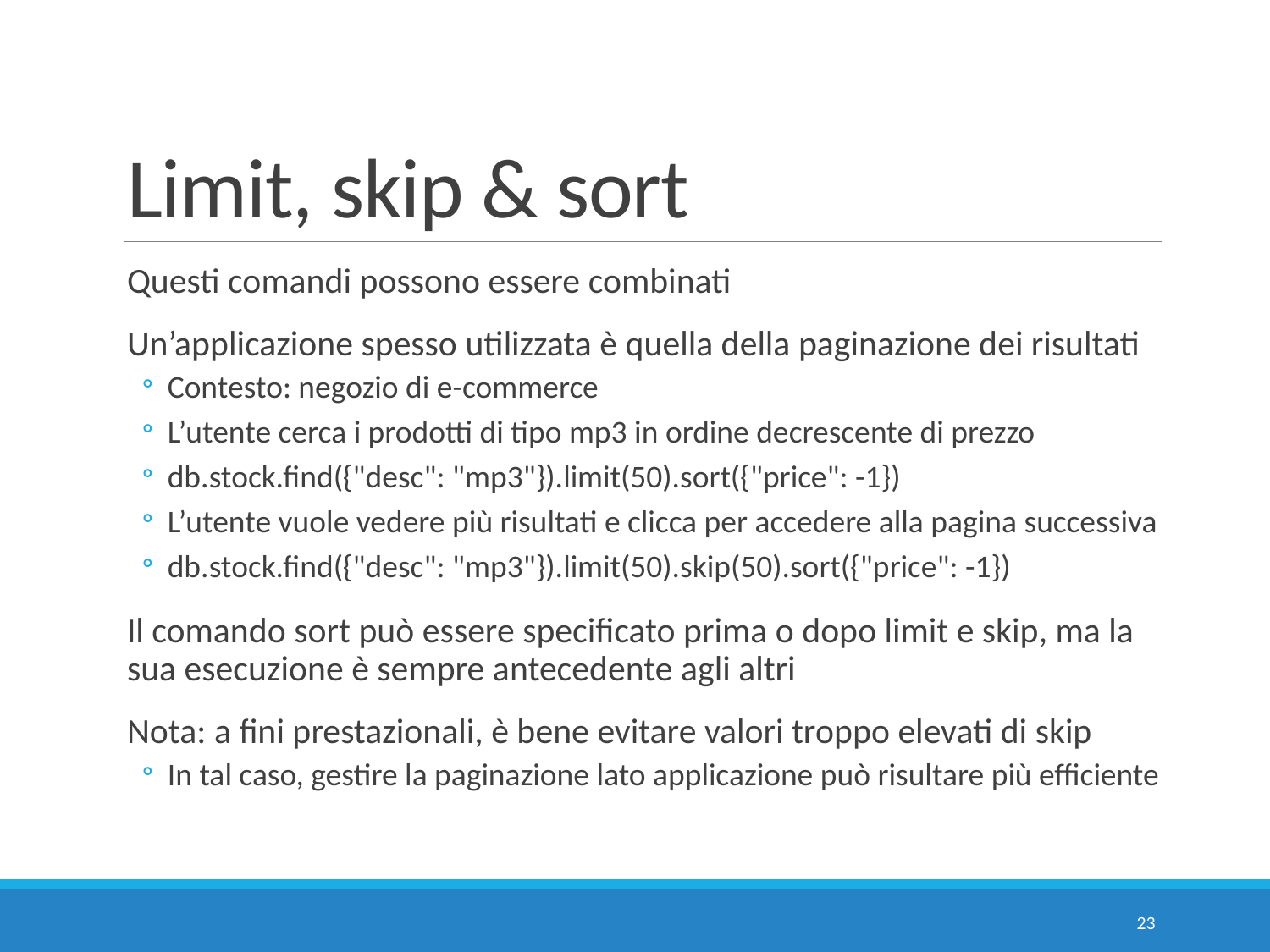

# Limit, skip & sort
Questi comandi possono essere combinati
Un’applicazione spesso utilizzata è quella della paginazione dei risultati
Contesto: negozio di e-commerce
L’utente cerca i prodotti di tipo mp3 in ordine decrescente di prezzo
db.stock.find({"desc": "mp3"}).limit(50).sort({"price": -1})
L’utente vuole vedere più risultati e clicca per accedere alla pagina successiva
db.stock.find({"desc": "mp3"}).limit(50).skip(50).sort({"price": -1})
Il comando sort può essere specificato prima o dopo limit e skip, ma la sua esecuzione è sempre antecedente agli altri
Nota: a fini prestazionali, è bene evitare valori troppo elevati di skip
In tal caso, gestire la paginazione lato applicazione può risultare più efficiente
23